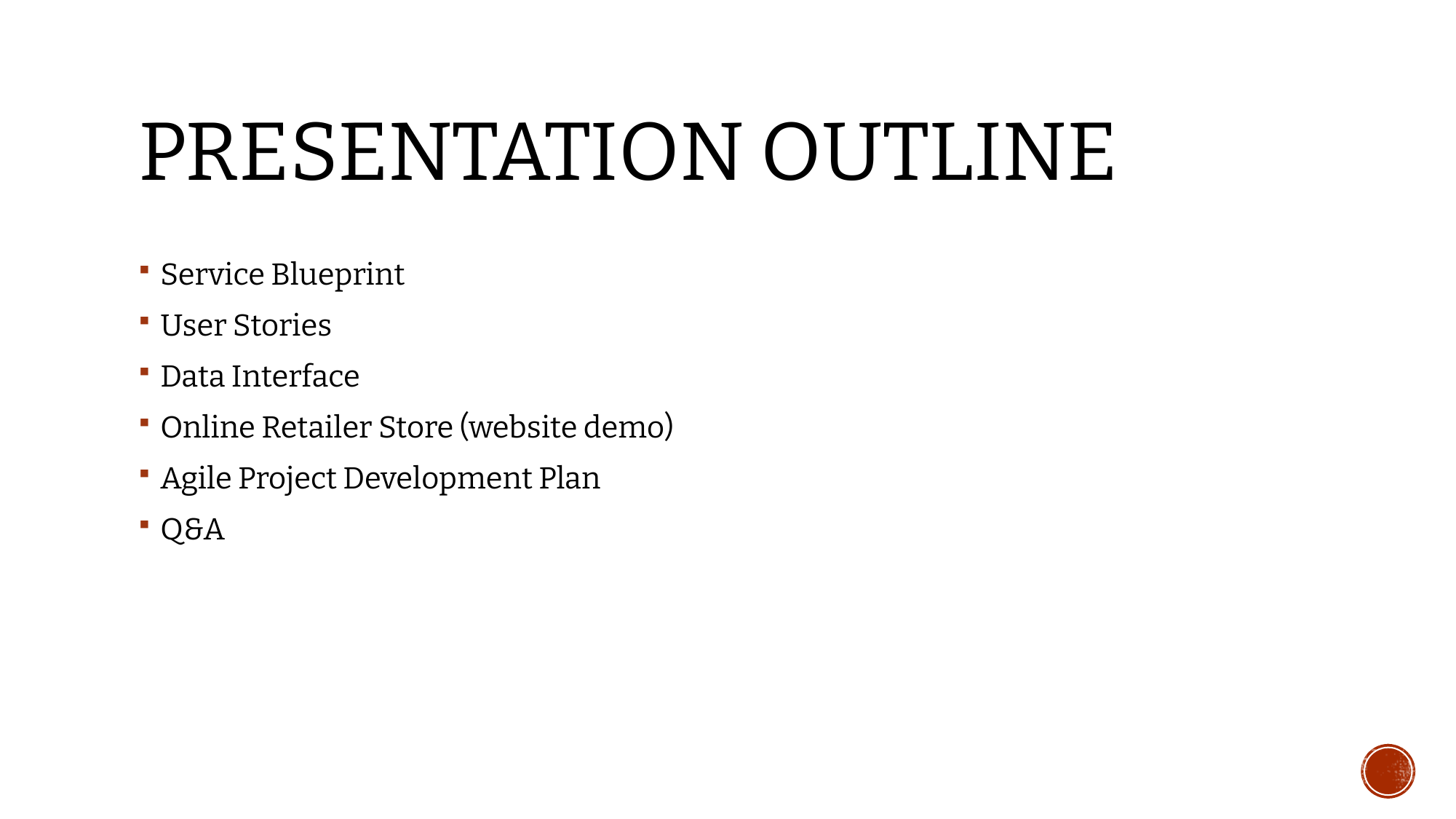

# Presentation outline
Service Blueprint
User Stories
Data Interface
Online Retailer Store (website demo)
Agile Project Development Plan
Q&A